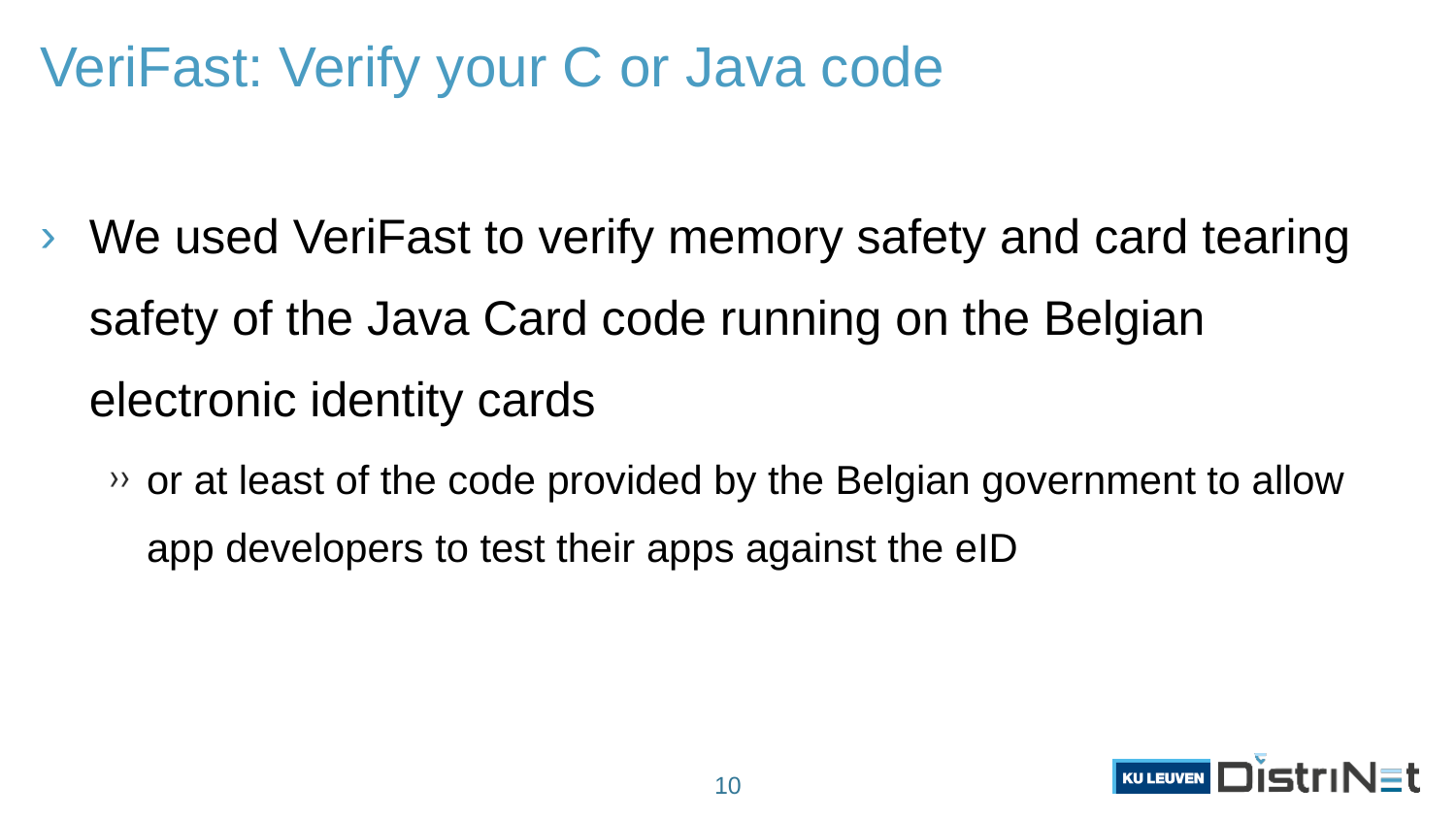

# VeriFast: Verify your C or Java code
We used VeriFast to verify memory safety and card tearing safety of the Java Card code running on the Belgian electronic identity cards
or at least of the code provided by the Belgian government to allow app developers to test their apps against the eID
10